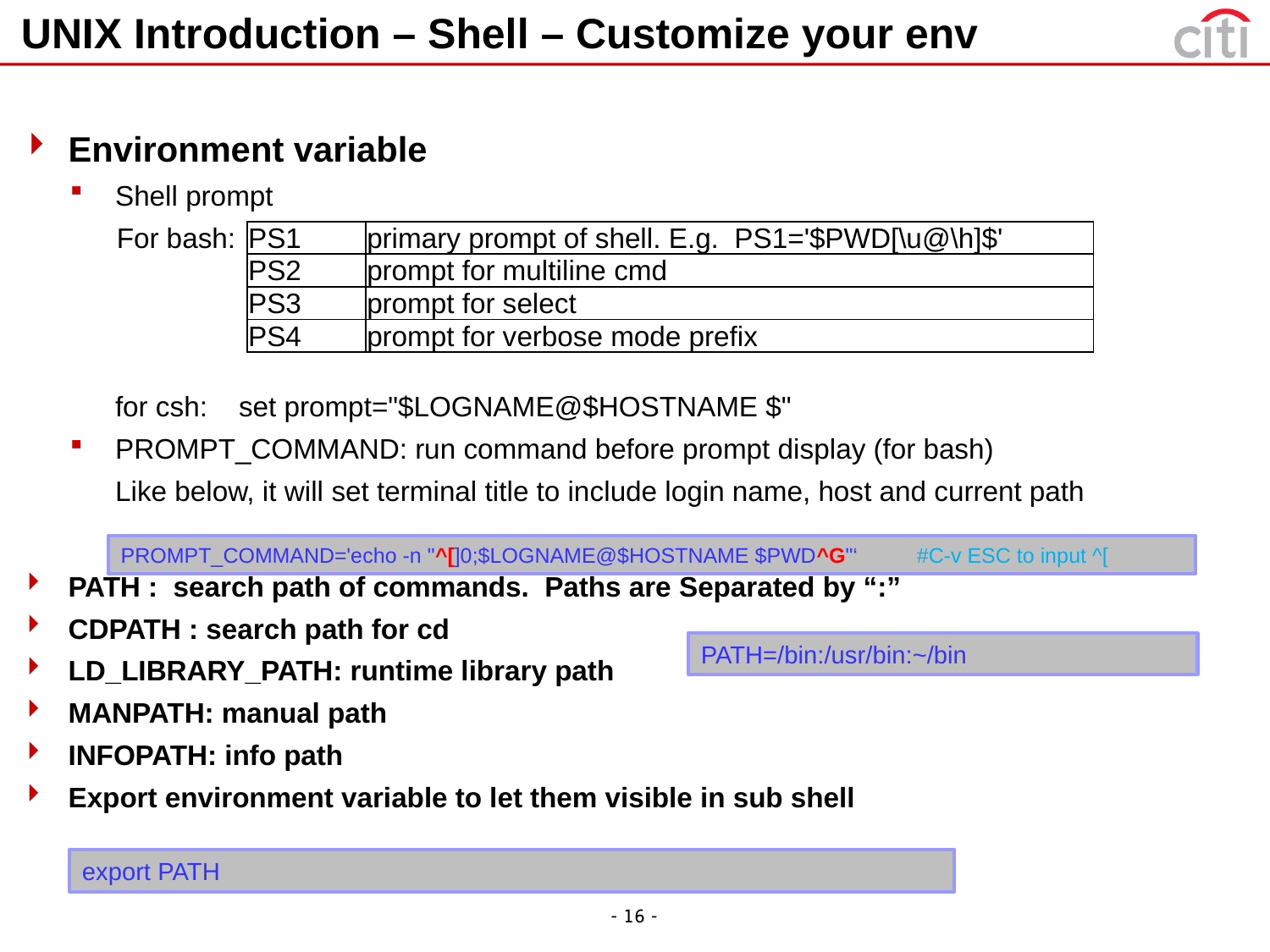

# UNIX Introduction – Shell – Customize your env
Environment variable
Shell prompt
For bash:

	for csh:    set prompt="$LOGNAME@$HOSTNAME $"
PROMPT_COMMAND: run command before prompt display (for bash)
	Like below, it will set terminal title to include login name, host and current path

PATH :  search path of commands.  Paths are Separated by “:”
CDPATH : search path for cd
LD_LIBRARY_PATH: runtime library path
MANPATH: manual path
INFOPATH: info path
Export environment variable to let them visible in sub shell
| PS1 | primary prompt of shell. E.g. PS1='$PWD[\u@\h]$' |
| --- | --- |
| PS2 | prompt for multiline cmd |
| PS3 | prompt for select |
| PS4 | prompt for verbose mode prefix |
PROMPT_COMMAND='echo -n "^[]0;$LOGNAME@$HOSTNAME $PWD^G"‘          #C-v ESC to input ^[
PATH=/bin:/usr/bin:~/bin
export PATH
- 16 -